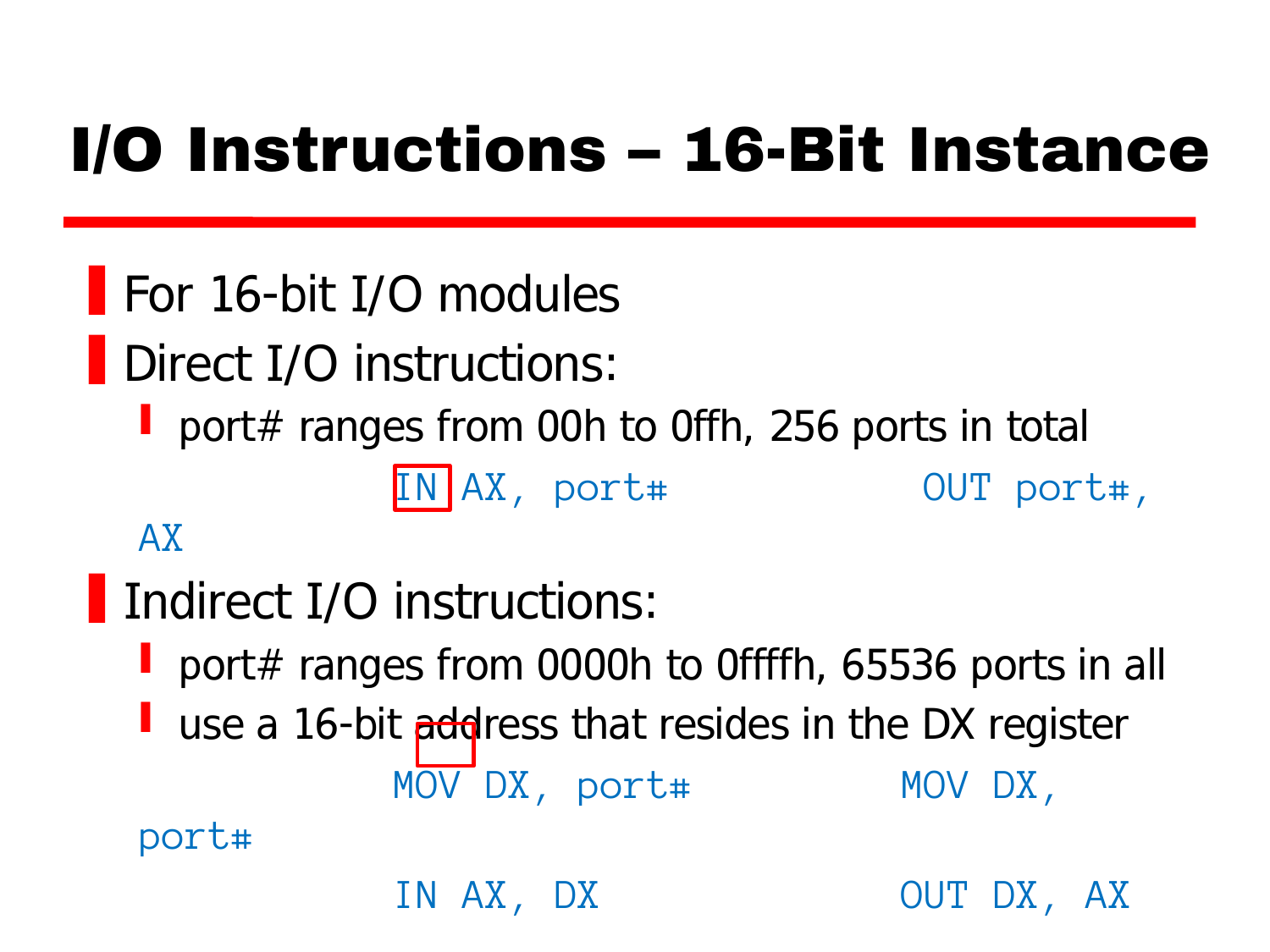

# I/O Instructions – 16-Bit Instance
For 16-bit I/O modules
Direct I/O instructions:
port# ranges from 00h to 0ffh, 256 ports in total
		IN AX, port#		 OUT port#, AX
Indirect I/O instructions:
port# ranges from 0000h to 0ffffh, 65536 ports in all
use a 16-bit address that resides in the DX register
		MOV DX, port#		MOV DX, port#
		IN AX, DX		 	OUT DX, AX